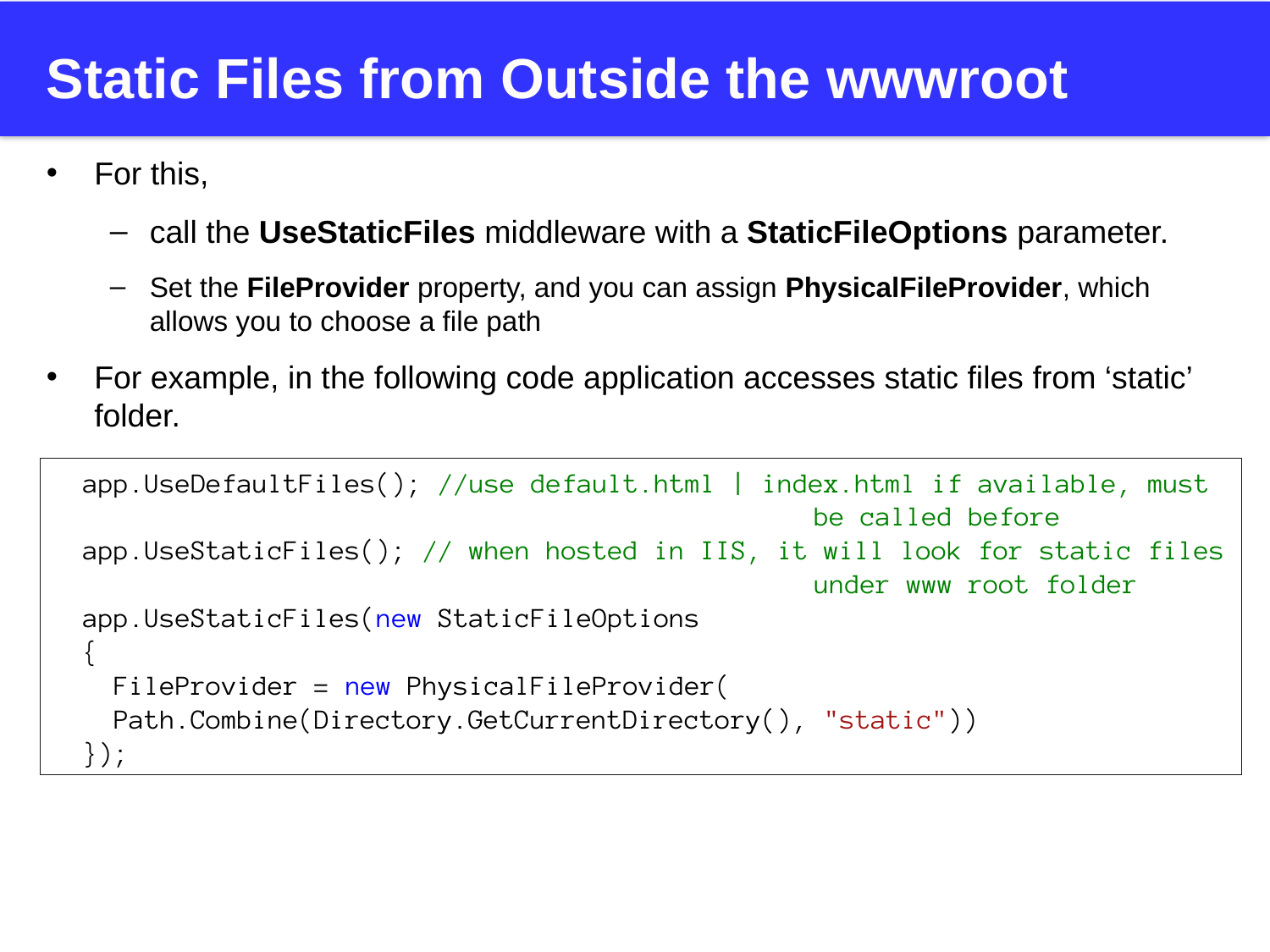

# Static Files from Outside the wwwroot
For this,
call the UseStaticFiles middleware with a StaticFileOptions parameter.
Set the FileProvider property, and you can assign PhysicalFileProvider, which allows you to choose a file path
For example, in the following code application accesses static files from ‘static’ folder.
  app.UseDefaultFiles(); //use default.html | index.html if available, must
   						be called before
  app.UseStaticFiles(); // when hosted in IIS, it will look for static files
						under www root folder
  app.UseStaticFiles(new StaticFileOptions
  {
    FileProvider = new PhysicalFileProvider(
    Path.Combine(Directory.GetCurrentDirectory(), "static"))
  });